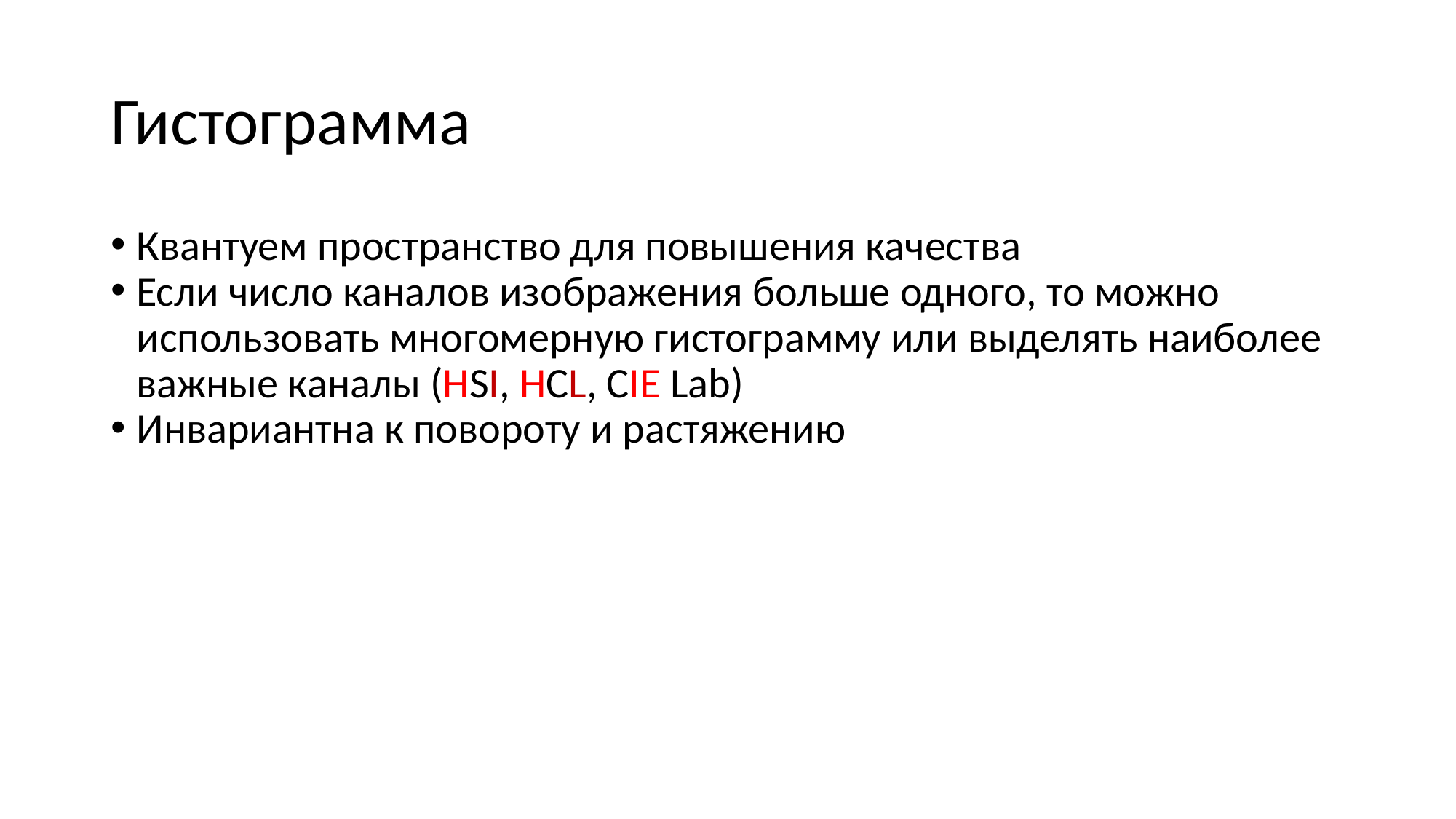

Гистограмма
Квантуем пространство для повышения качества
Если число каналов изображения больше одного, то можно использовать многомерную гистограмму или выделять наиболее важные каналы (HSI, HCL, CIE Lab)
Инвариантна к повороту и растяжению